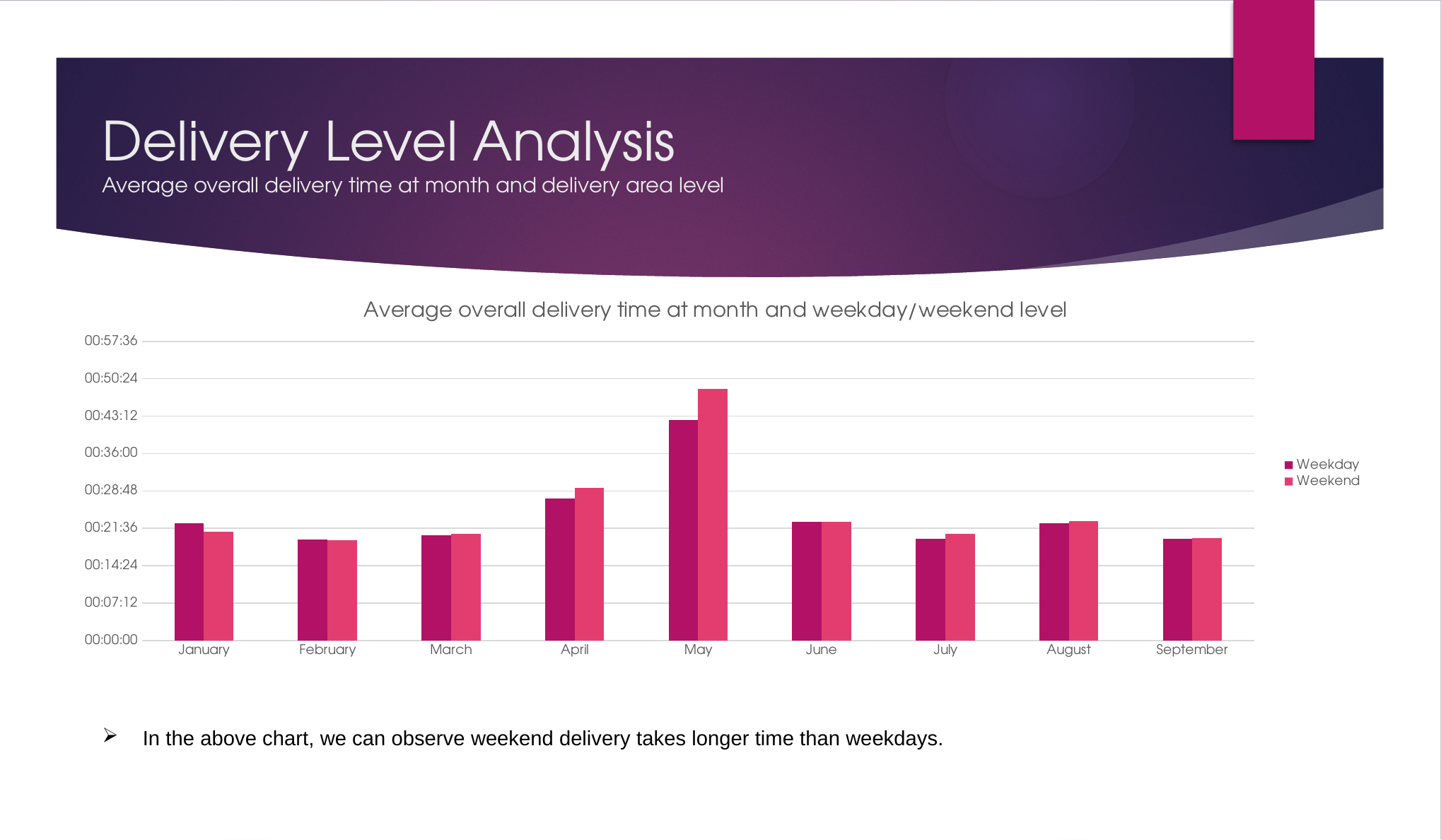

# Delivery Level Analysis Average overall delivery time at month and delivery area level

### Chart: Average overall delivery time at month and weekday/weekend level

| Category | Weekday | Weekend |
|---|---|---|
| January | 0.015711273298793085 | 0.014588956170271151 |
| February | 0.013497681064015377 | 0.013371653172146426 |
| March | 0.014090281957704275 | 0.014293217841049111 |
| April | 0.01900042090204972 | 0.020452839794250312 |
| May | 0.029523292005432165 | 0.03367785422970361 |
| June | 0.015913996583313286 | 0.01589565900639668 |
| July | 0.013555543020156421 | 0.014264552311879801 |
| August | 0.01569542270171951 | 0.01591744795978511 |
| September | 0.013628207907915737 | 0.013702153290391168 |
In the above chart, we can observe weekend delivery takes longer time than weekdays.